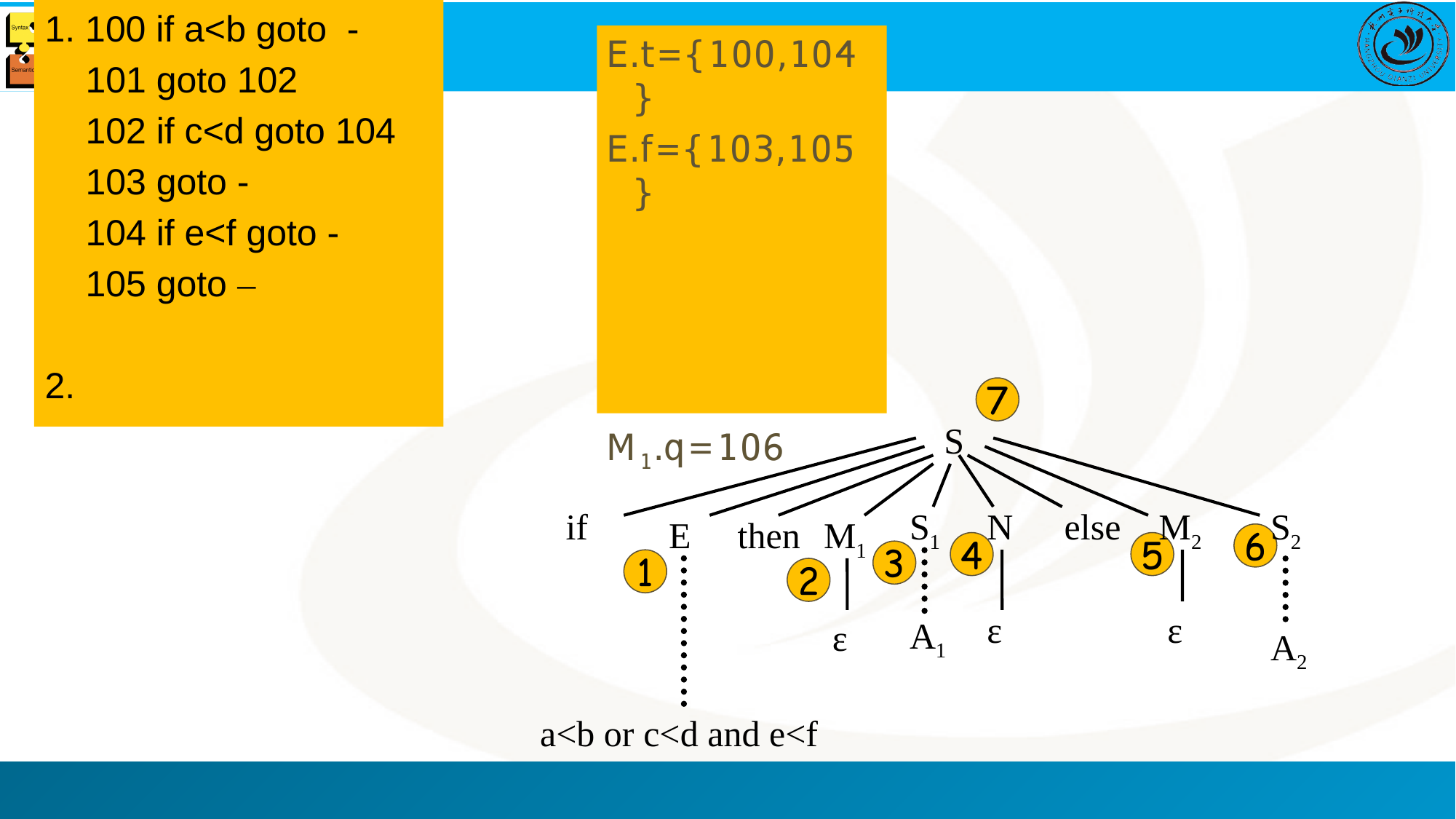

1. 100 if a<b goto  -
    101 goto 102
    102 if c<d goto 104
    103 goto -
    104 if e<f goto -
    105 goto –

2.
E.t={100,104}
E.f={103,105}

M1.q=106

7
S

if
S1
N
else
M2
S2
E
then
M1

ε
ε
A1
ε
A2
a<b or c<d and e<f
6
4
5
3
1
2
101